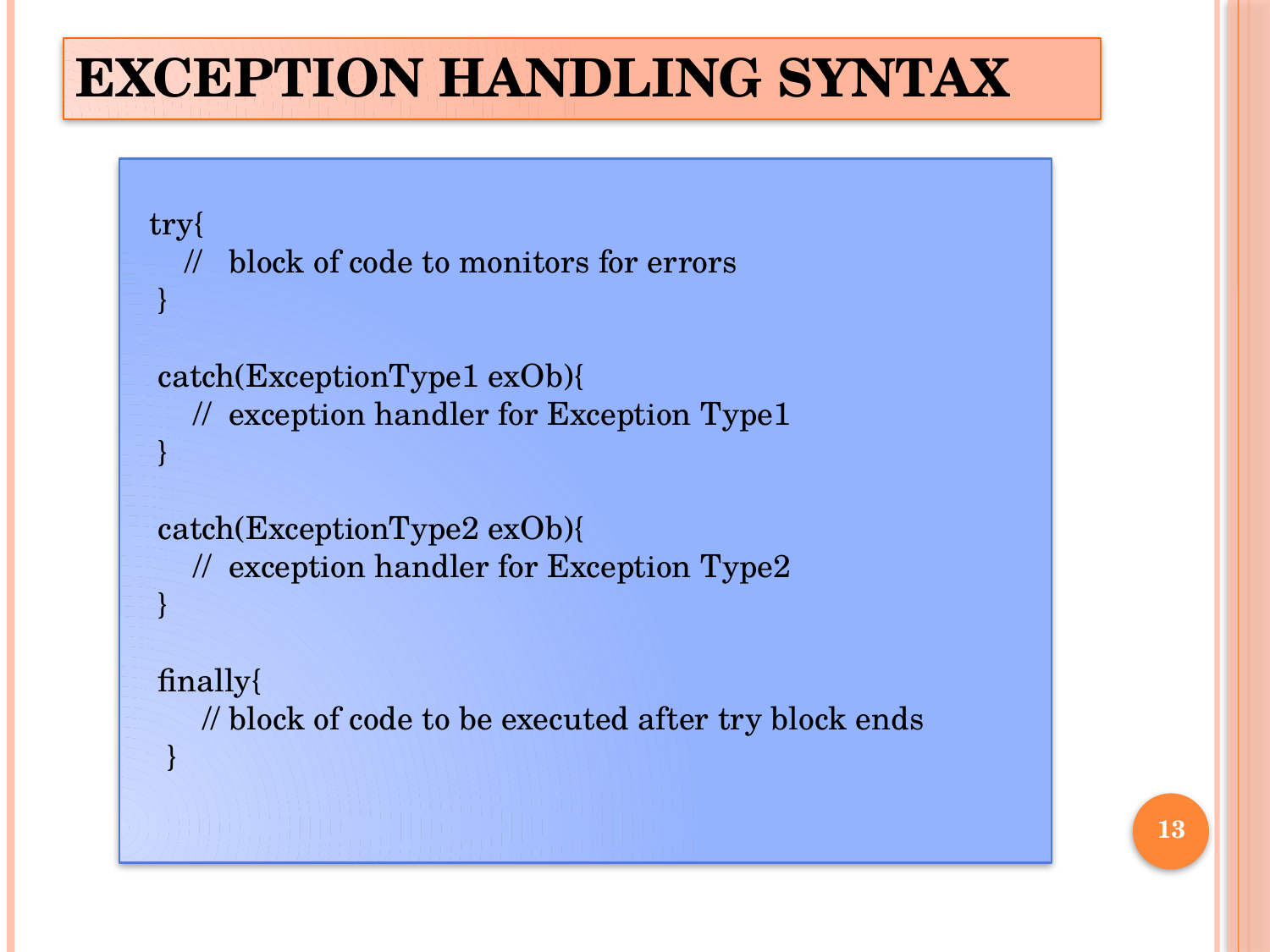

# Exception Handling Syntax

  try{
      //   block of code to monitors for errors
   }

   catch(ExceptionType1 exOb){
       //  exception handler for Exception Type1
   }

   catch(ExceptionType2 exOb){
       //  exception handler for Exception Type2
   }

   finally{
        // block of code to be executed after try block ends
    }
13